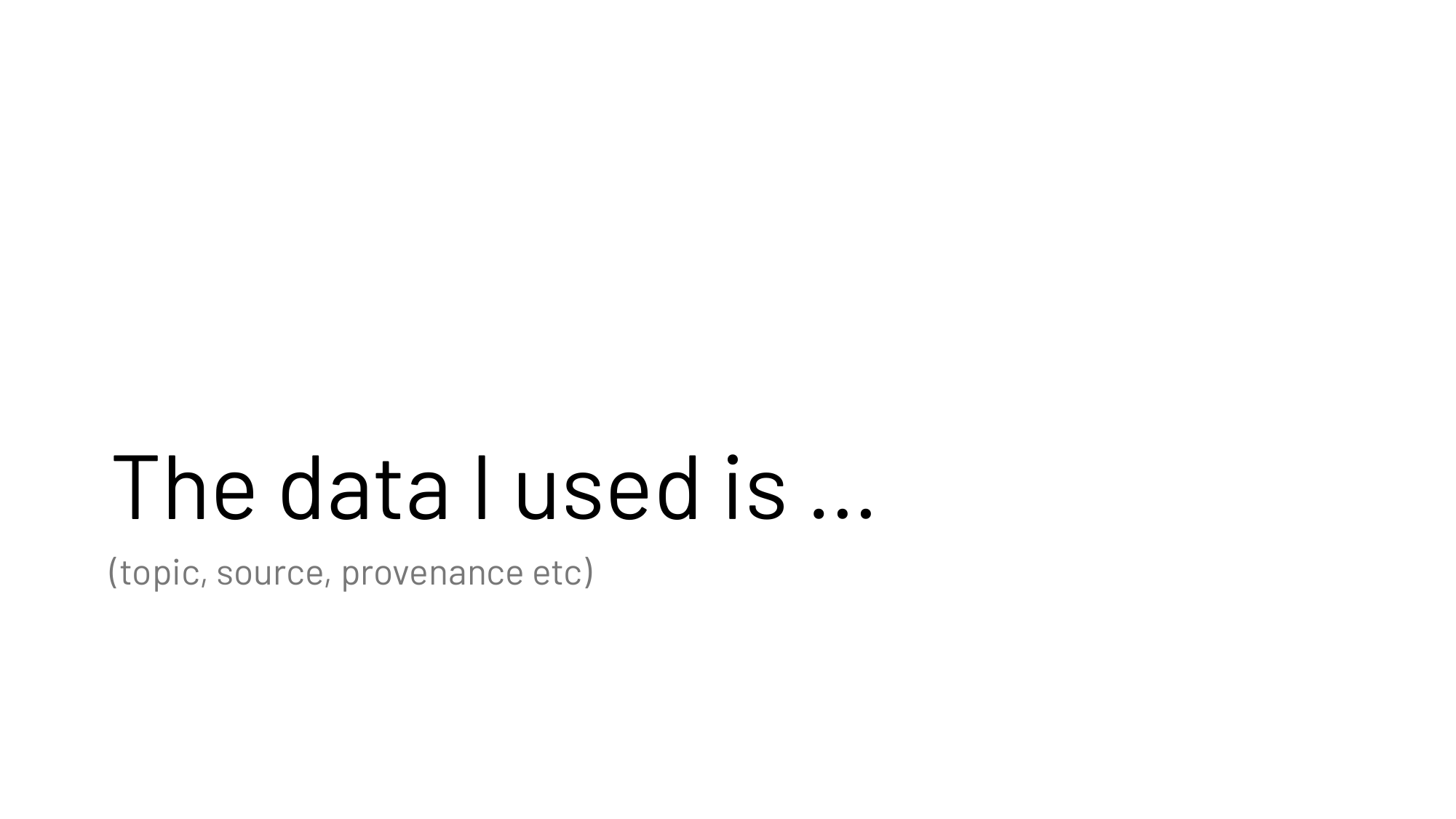

# The data I used is …
(topic, source, provenance etc)